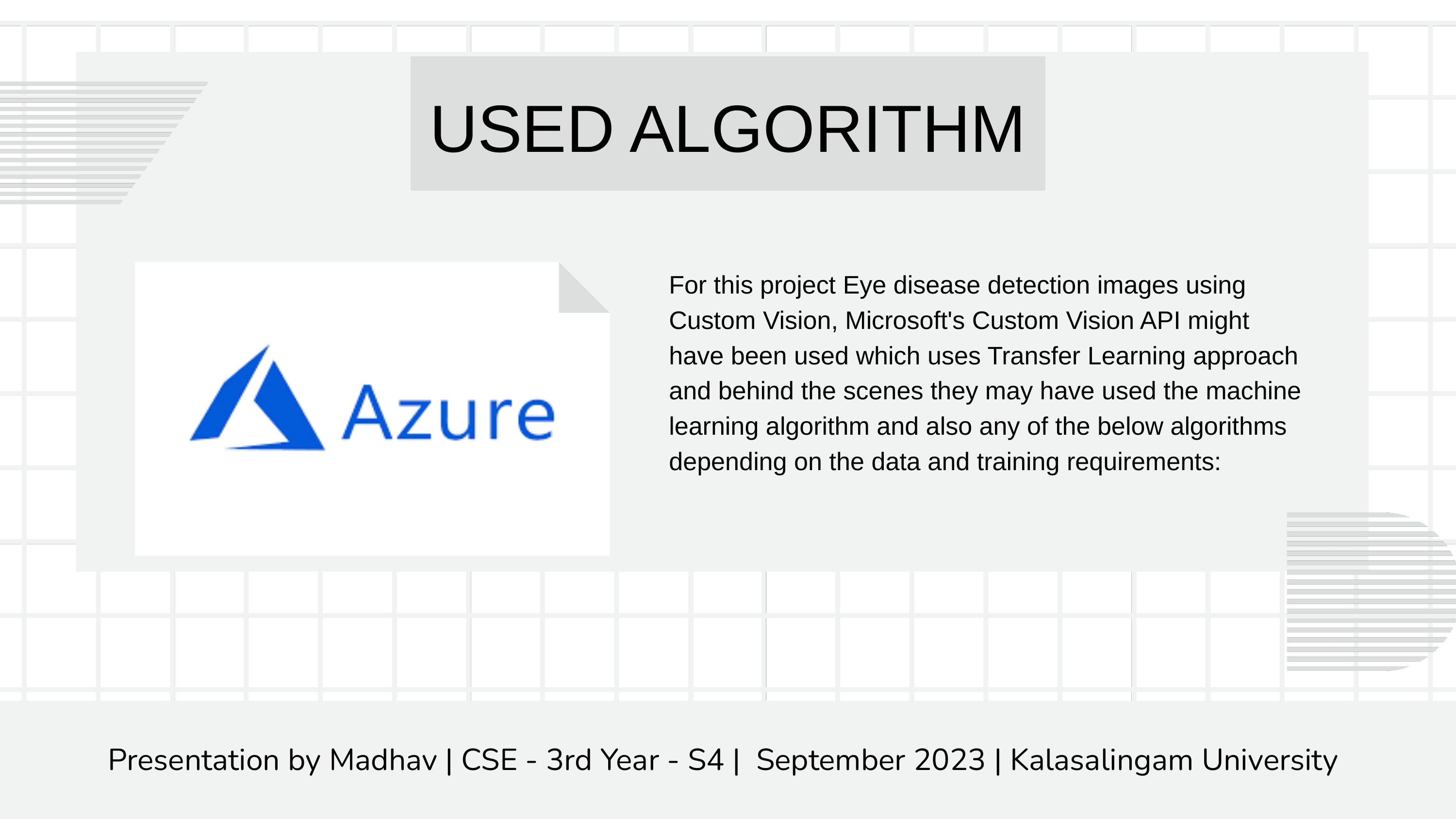

USED ALGORITHM

For this project Eye disease detection images using Custom Vision, Microsoft's Custom Vision API might have been used which uses Transfer Learning approach and behind the scenes they may have used the machine learning algorithm and also any of the below algorithms depending on the data and training requirements:

Presentation by Madhav | CSE - 3rd Year - S4 |  September 2023 | Kalasalingam University